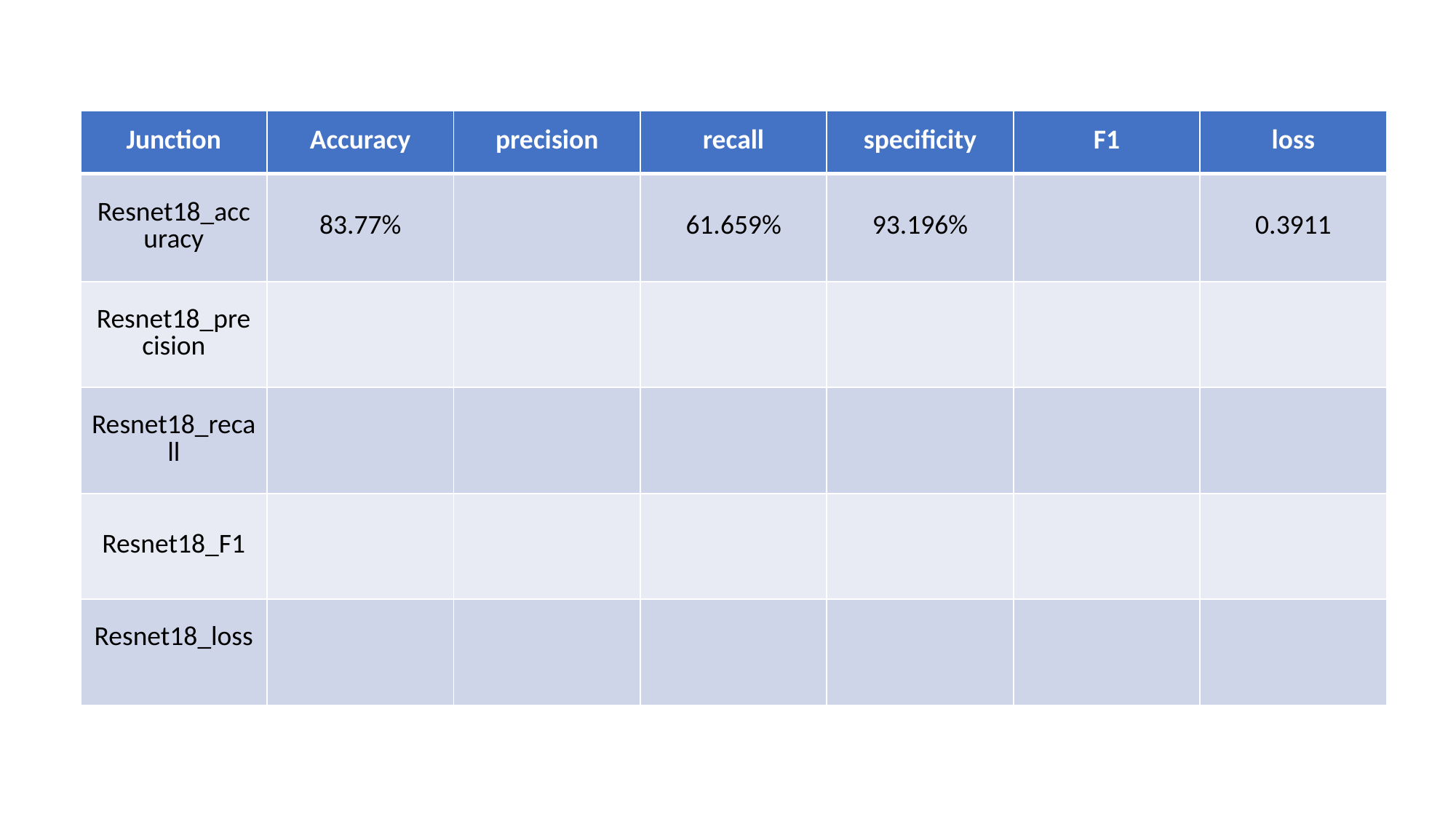

| Junction | Accuracy | precision | recall | specificity | F1 | loss |
| --- | --- | --- | --- | --- | --- | --- |
| Resnet18\_accuracy | 83.77% |  | 61.659% | 93.196% |  | 0.3911 |
| Resnet18\_precision |  |  |  |  |  |  |
| Resnet18\_recall |  |  |  |  |  |  |
| Resnet18\_F1 |  |  |  |  |  |  |
| Resnet18\_loss |  |  |  |  |  |  |